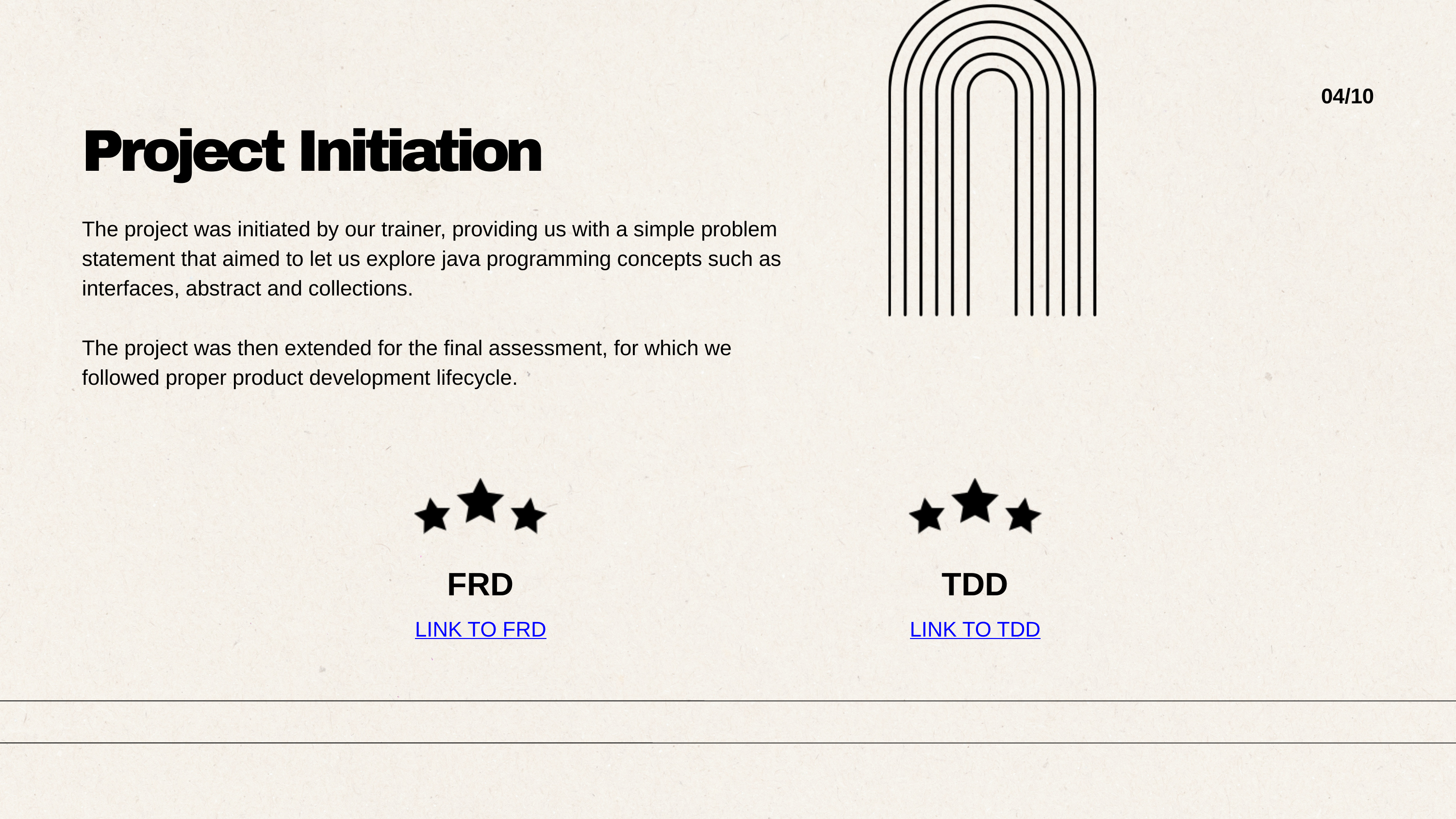

04/10
Project Initiation
The project was initiated by our trainer, providing us with a simple problem statement that aimed to let us explore java programming concepts such as interfaces, abstract and collections.

The project was then extended for the final assessment, for which we followed proper product development lifecycle.

FRD
TDD
LINK TO FRD
LINK TO TDD